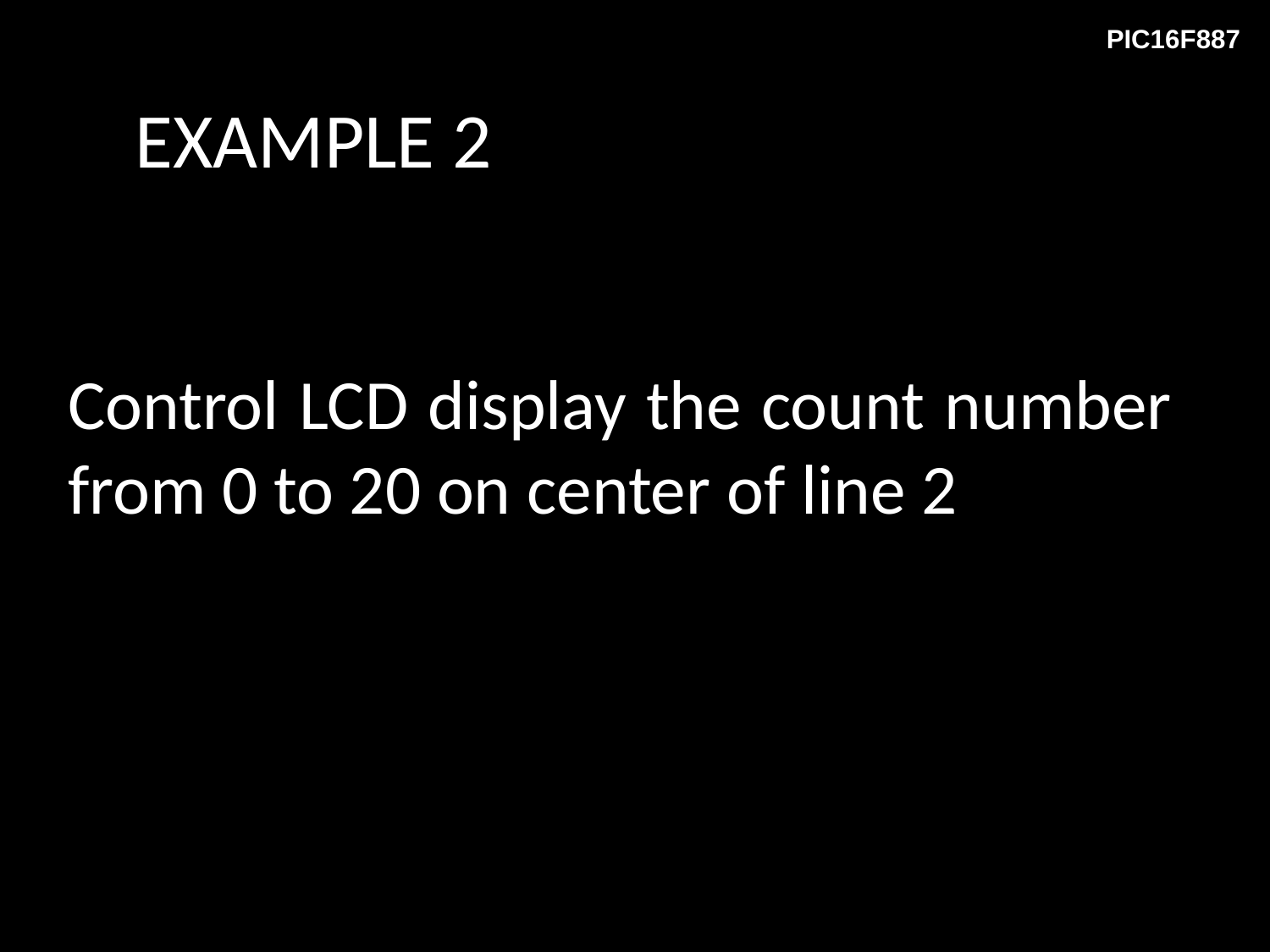

# EXAMPLE 2

Control LCD display the count number from 0 to 20 on center of line 2